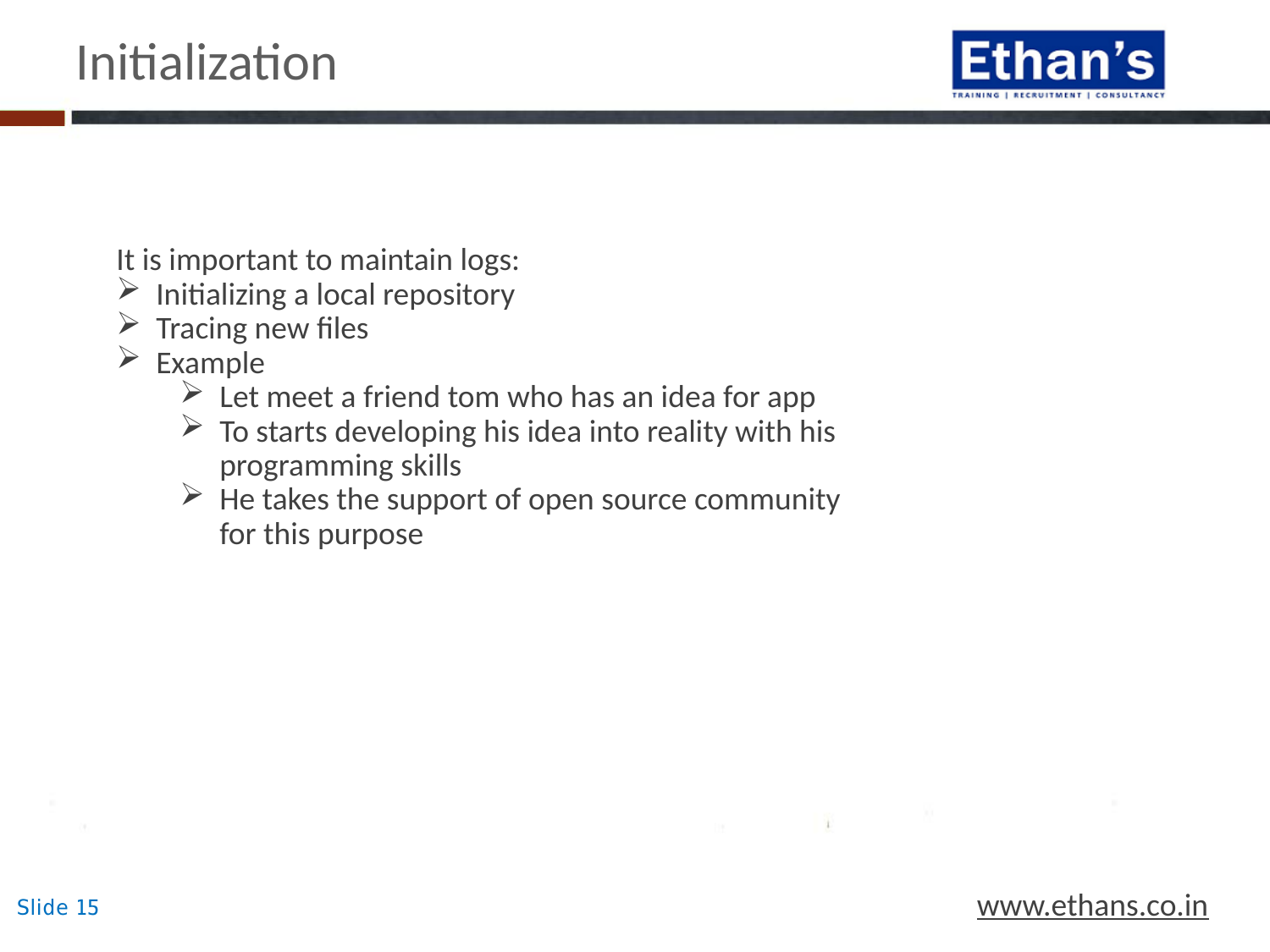

Initialization
It is important to maintain logs:
Initializing a local repository
Tracing new files
Example
Let meet a friend tom who has an idea for app
To starts developing his idea into reality with his programming skills
He takes the support of open source community for this purpose